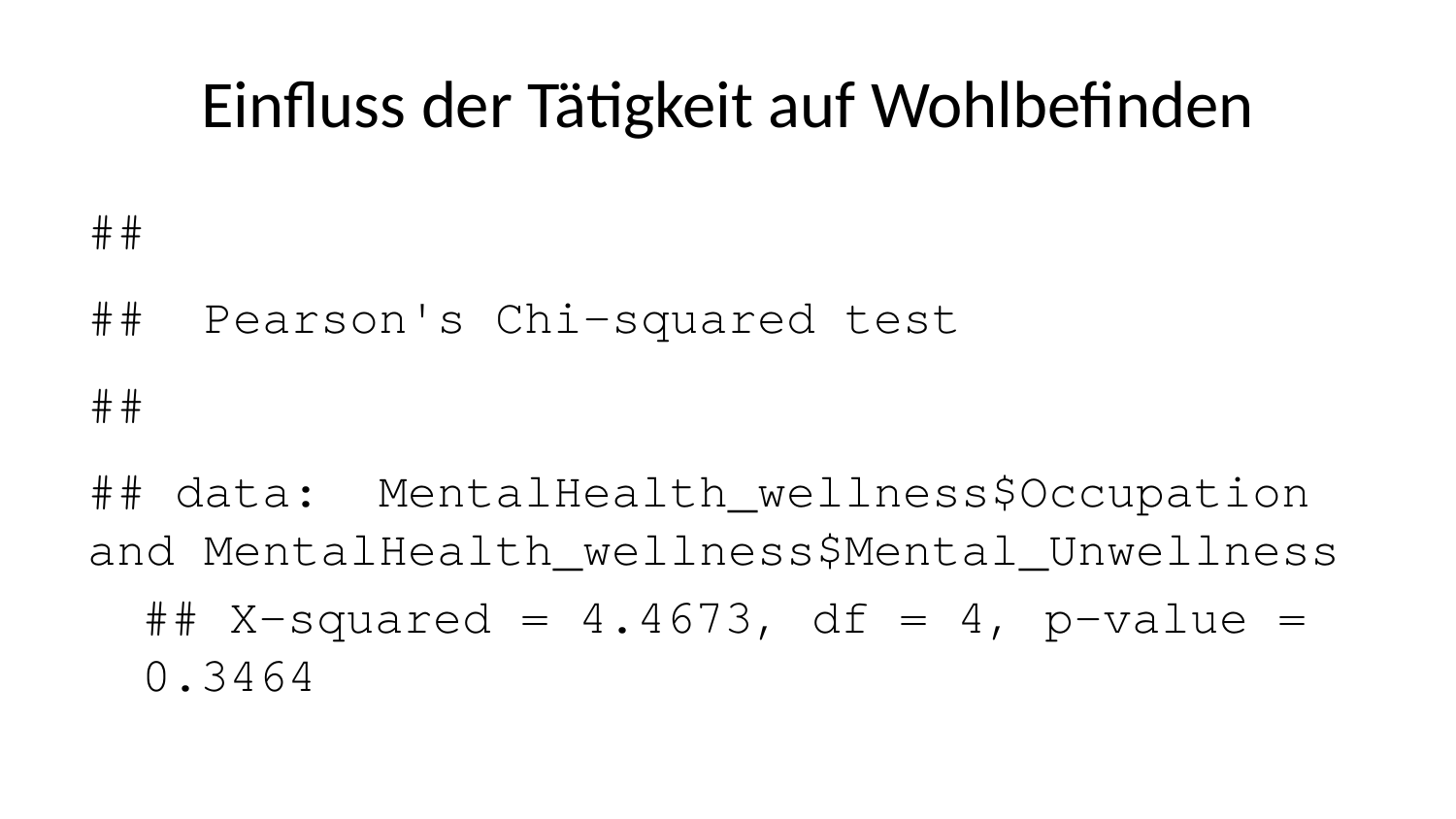

# Einfluss der Tätigkeit auf Wohlbefinden
##
##  Pearson's Chi-squared test
##
## data:  MentalHealth_wellness$Occupation and MentalHealth_wellness$Mental_Unwellness
## X-squared = 4.4673, df = 4, p-value = 0.3464